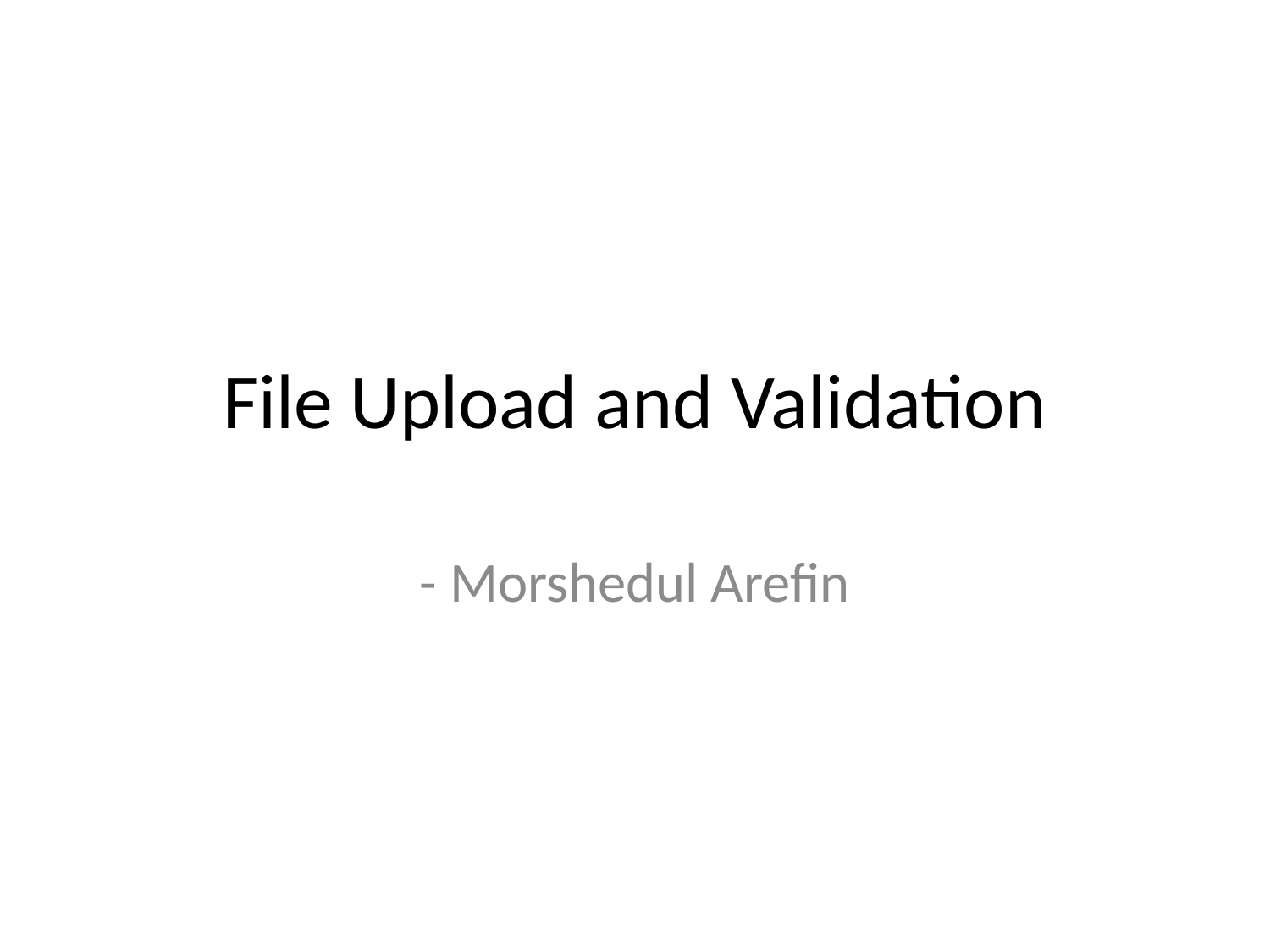

# File Upload and Validation
- Morshedul Arefin